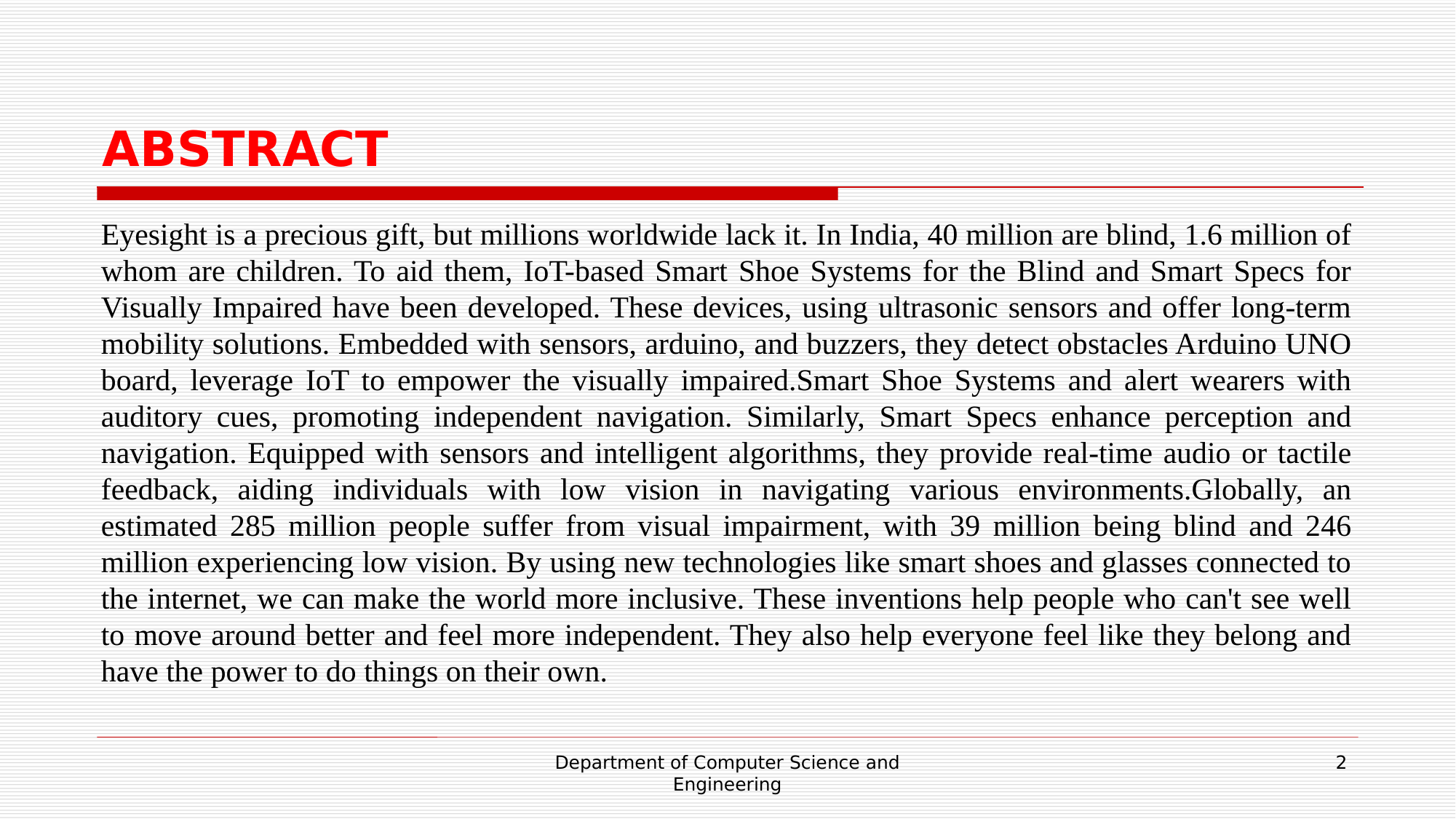

# ABSTRACT
Eyesight is a precious gift, but millions worldwide lack it. In India, 40 million are blind, 1.6 million of whom are children. To aid them, IoT-based Smart Shoe Systems for the Blind and Smart Specs for Visually Impaired have been developed. These devices, using ultrasonic sensors and offer long-term mobility solutions. Embedded with sensors, arduino, and buzzers, they detect obstacles Arduino UNO board, leverage IoT to empower the visually impaired.Smart Shoe Systems and alert wearers with auditory cues, promoting independent navigation. Similarly, Smart Specs enhance perception and navigation. Equipped with sensors and intelligent algorithms, they provide real-time audio or tactile feedback, aiding individuals with low vision in navigating various environments.Globally, an estimated 285 million people suffer from visual impairment, with 39 million being blind and 246 million experiencing low vision. By using new technologies like smart shoes and glasses connected to the internet, we can make the world more inclusive. These inventions help people who can't see well to move around better and feel more independent. They also help everyone feel like they belong and have the power to do things on their own.

Department of Computer Science and Engineering
2